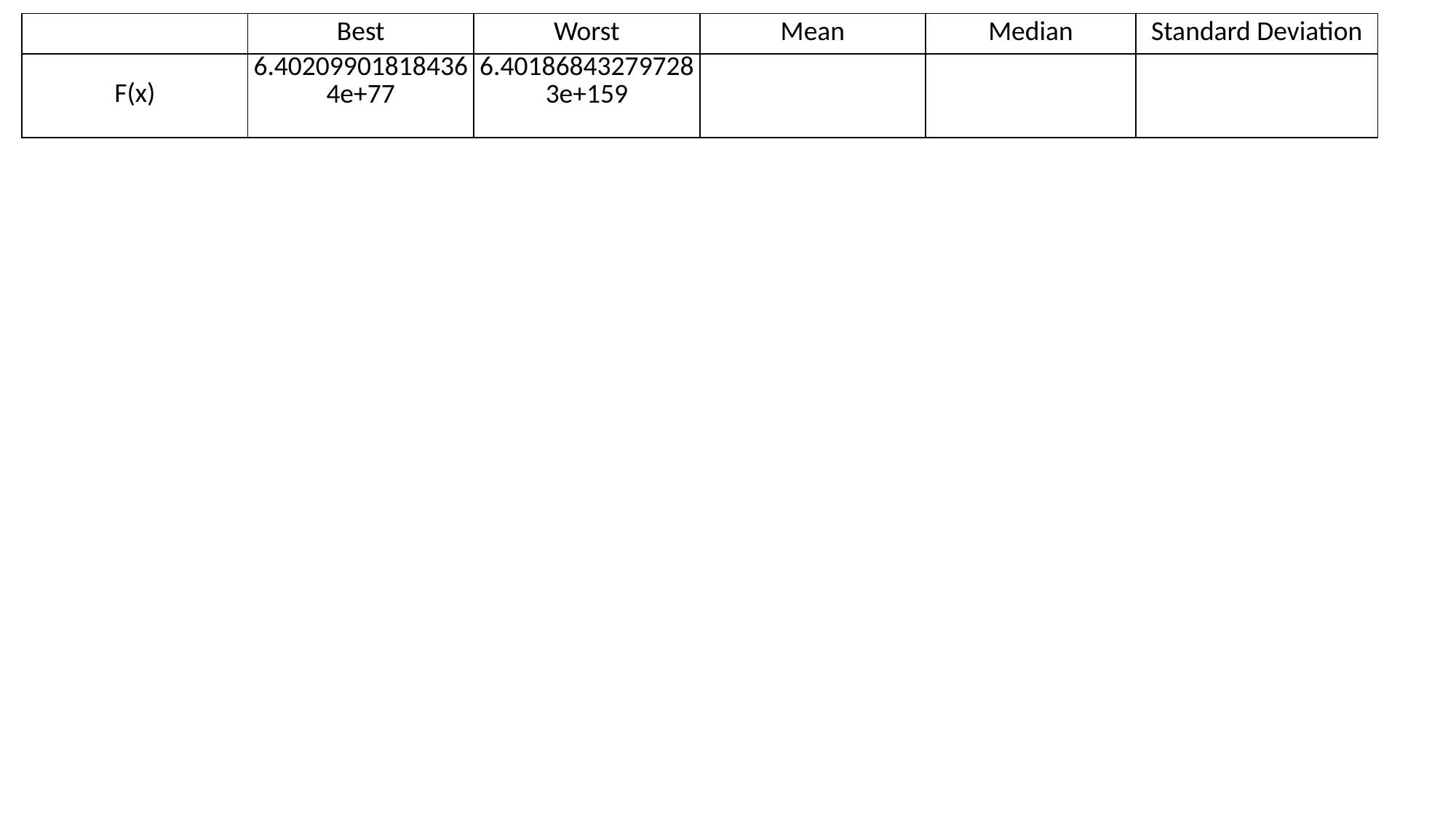

|  | Best | Worst | Mean | Median | Standard Deviation |
| --- | --- | --- | --- | --- | --- |
| F(x) | 6.402099018184364e+77 | 6.401868432797283e+159 |  |  |  |